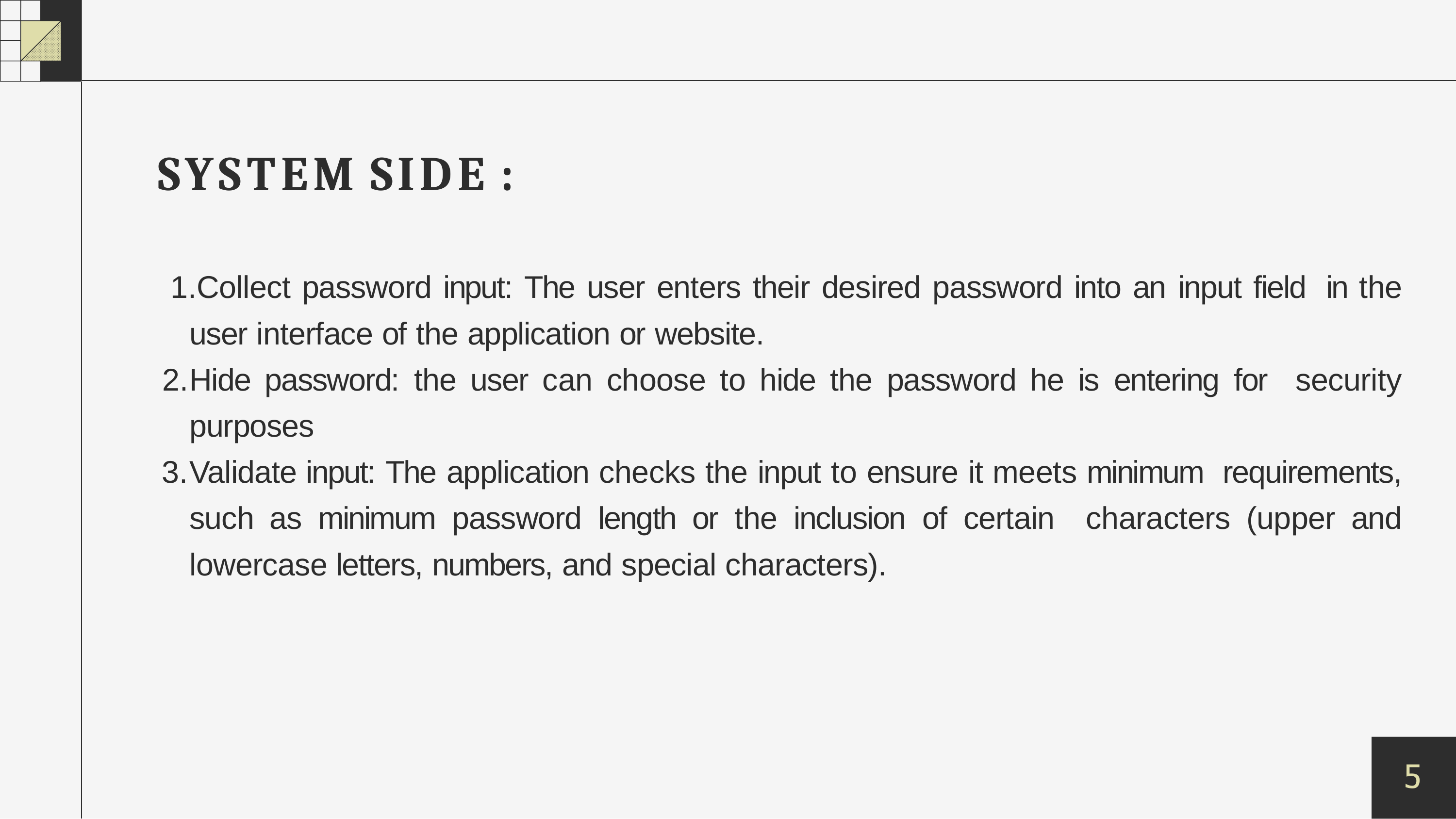

# SYSTEM SIDE :
Collect password input: The user enters their desired password into an input field  in the user interface of the application or website.
Hide password: the user can choose to hide the password he is entering for  security purposes
Validate input: The application checks the input to ensure it meets minimum  requirements, such as minimum password length or the inclusion of certain  characters (upper and lowercase letters, numbers, and special characters).
5